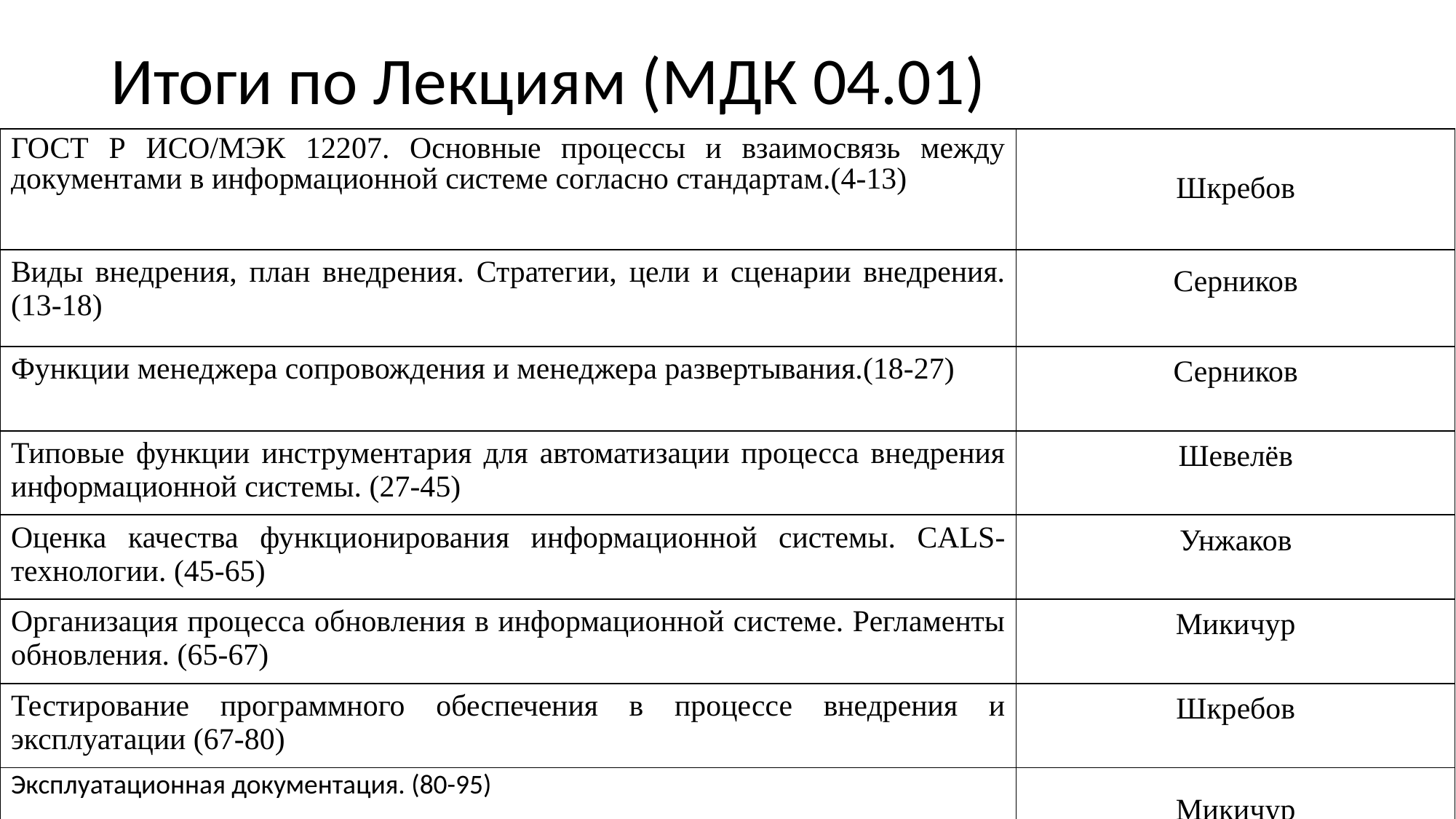

# Итоги по Лекциям (МДК 04.01)
| ГОСТ Р ИСО/МЭК 12207. Основные процессы и взаимосвязь между документами в информационной системе согласно стандартам.(4-13) | Шкребов |
| --- | --- |
| Виды внедрения, план внедрения. Стратегии, цели и сценарии внедрения. (13-18) | Серников |
| Функции менеджера сопровождения и менеджера развертывания.(18-27) | Серников |
| Типовые функции инструментария для автоматизации процесса внедрения информационной системы. (27-45) | Шевелёв |
| Оценка качества функционирования информационной системы. CALS-технологии. (45-65) | Унжаков |
| Организация процесса обновления в информационной системе. Регламенты обновления. (65-67) | Микичур |
| Тестирование программного обеспечения в процессе внедрения и эксплуатации (67-80) | Шкребов |
| Эксплуатационная документация. (80-95) | Микичур |